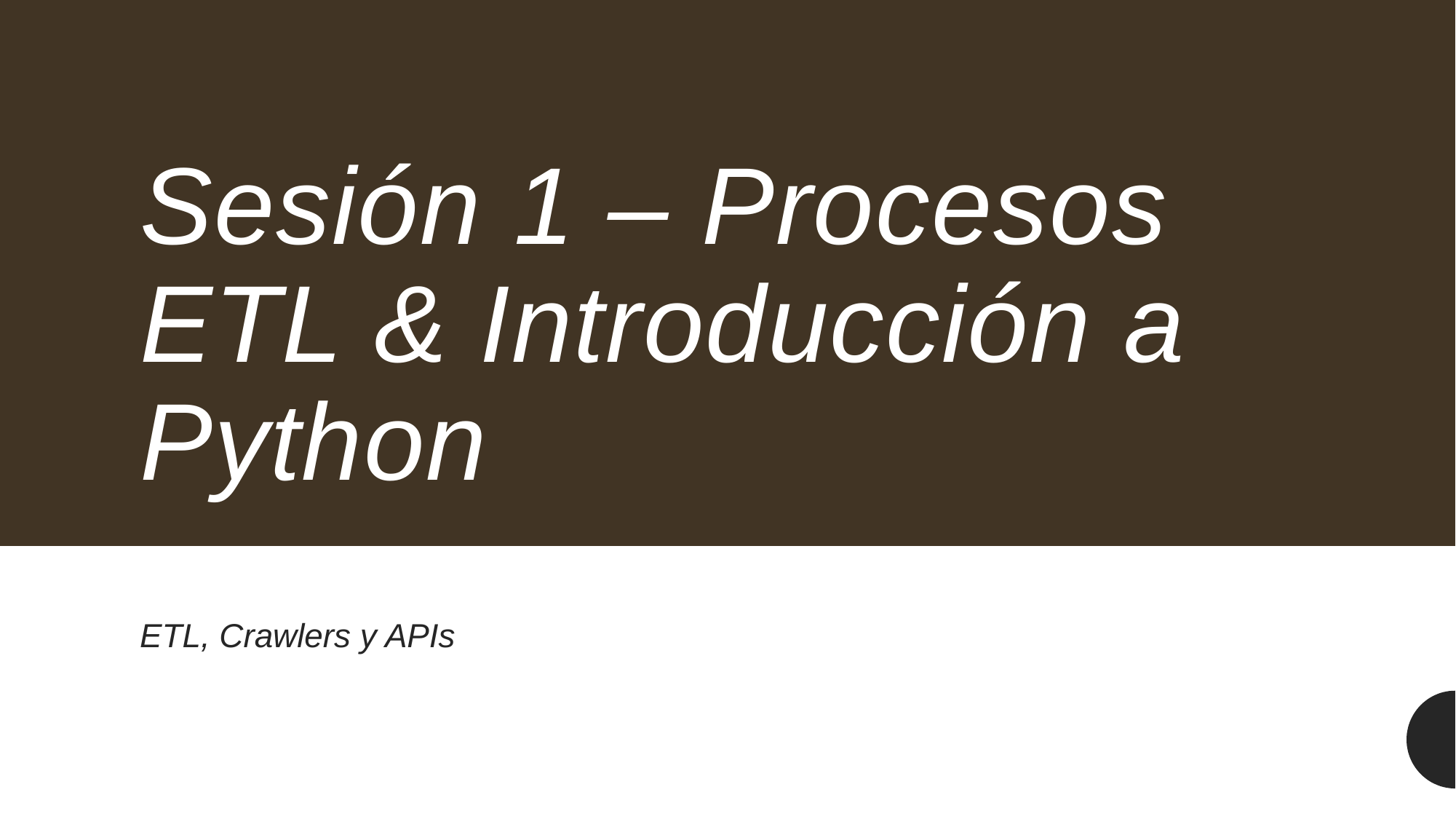

# Sesión 1 – Procesos ETL & Introducción a Python
ETL, Crawlers y APIs